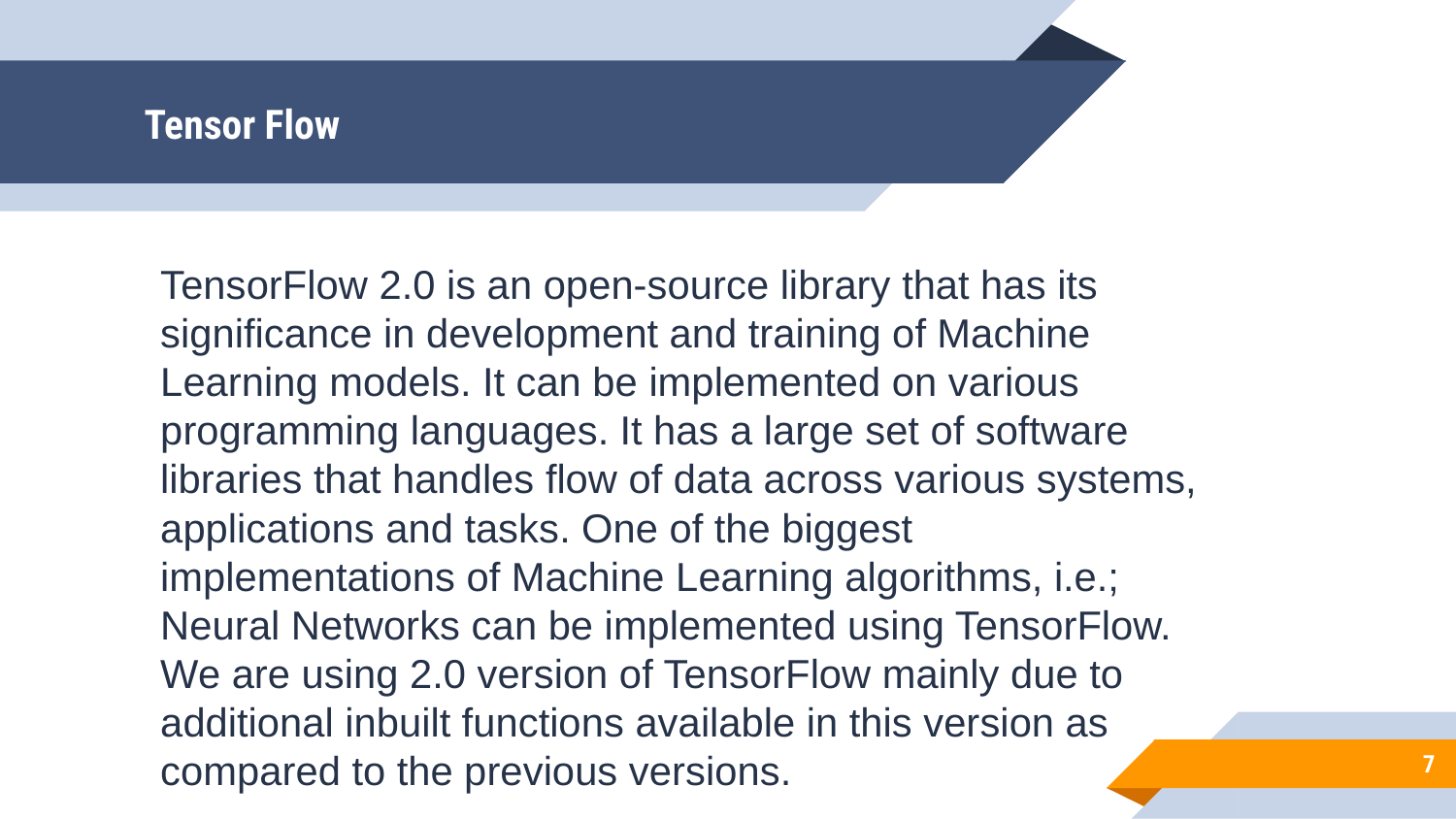

# Tensor Flow
TensorFlow 2.0 is an open-source library that has its significance in development and training of Machine Learning models. It can be implemented on various programming languages. It has a large set of software libraries that handles flow of data across various systems, applications and tasks. One of the biggest implementations of Machine Learning algorithms, i.e.; Neural Networks can be implemented using TensorFlow. We are using 2.0 version of TensorFlow mainly due to additional inbuilt functions available in this version as compared to the previous versions.

7